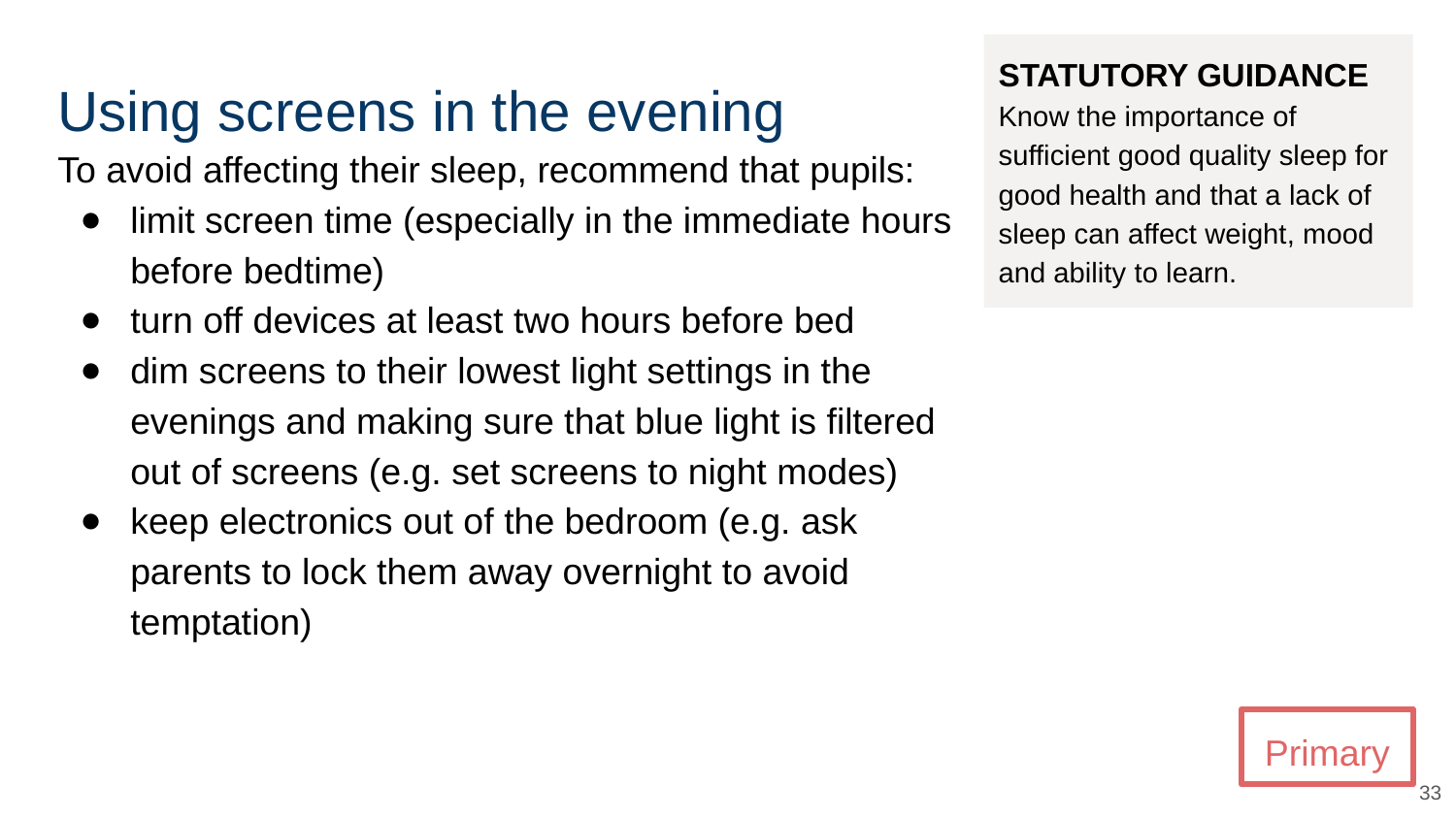

# Using screens in the evening

STATUTORY GUIDANCE
Know the importance of sufficient good quality sleep for good health and that a lack of sleep can affect weight, mood and ability to learn.

To avoid affecting their sleep, recommend that pupils:
limit screen time (especially in the immediate hours before bedtime)
turn off devices at least two hours before bed
dim screens to their lowest light settings in the evenings and making sure that blue light is filtered out of screens (e.g. set screens to night modes)
keep electronics out of the bedroom (e.g. ask parents to lock them away overnight to avoid temptation)

Primary
33